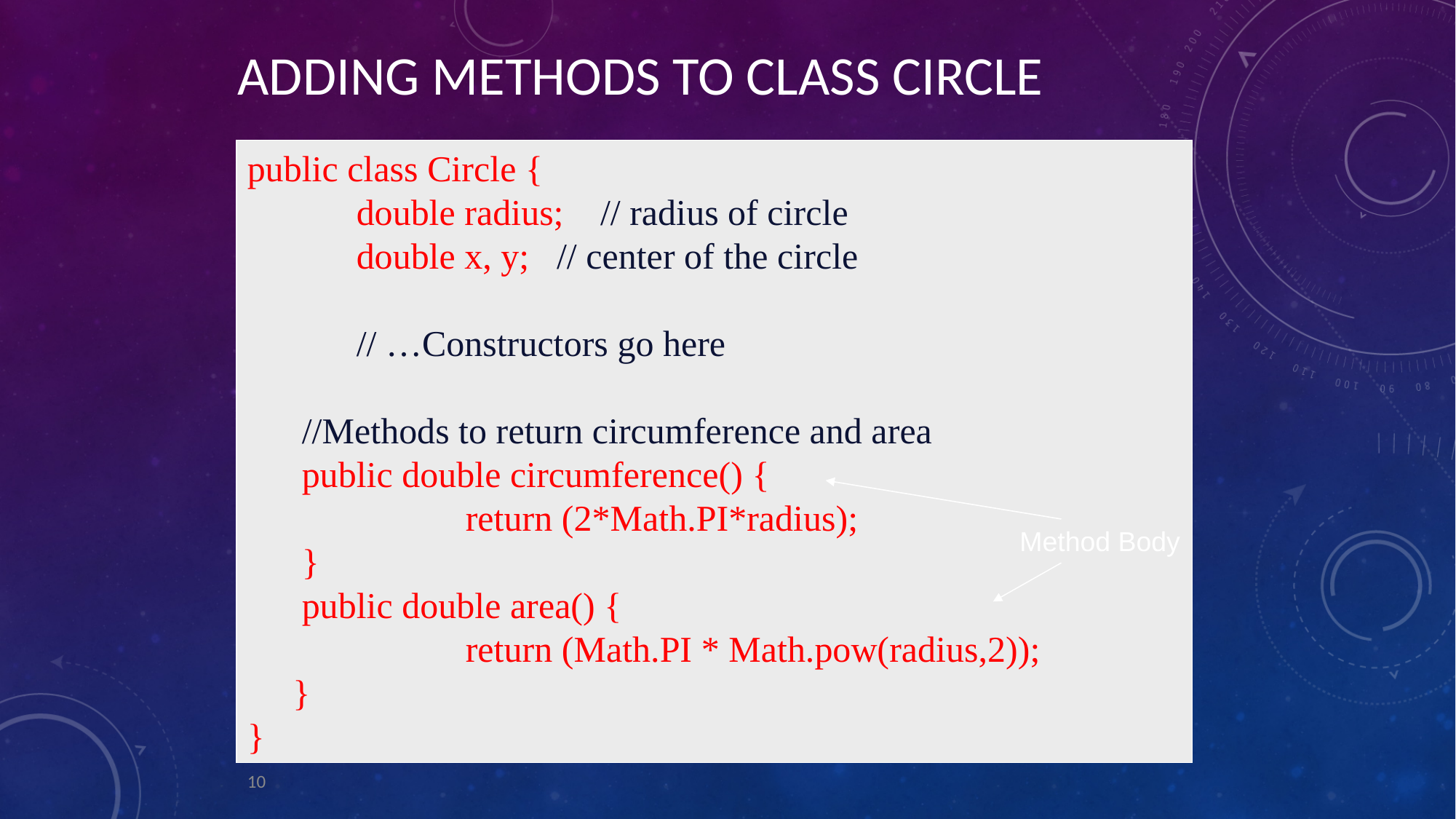

# Adding Methods to Class Circle
public class Circle {
 	double radius;    // radius of circle
	double x, y;   // center of the circle

	// …Constructors go here

      //Methods to return circumference and area
      public double circumference() {
		return (2*Math.PI*radius);
      }
      public double area() {
		return (Math.PI * Math.pow(radius,2));
     }
}

Method Body

10